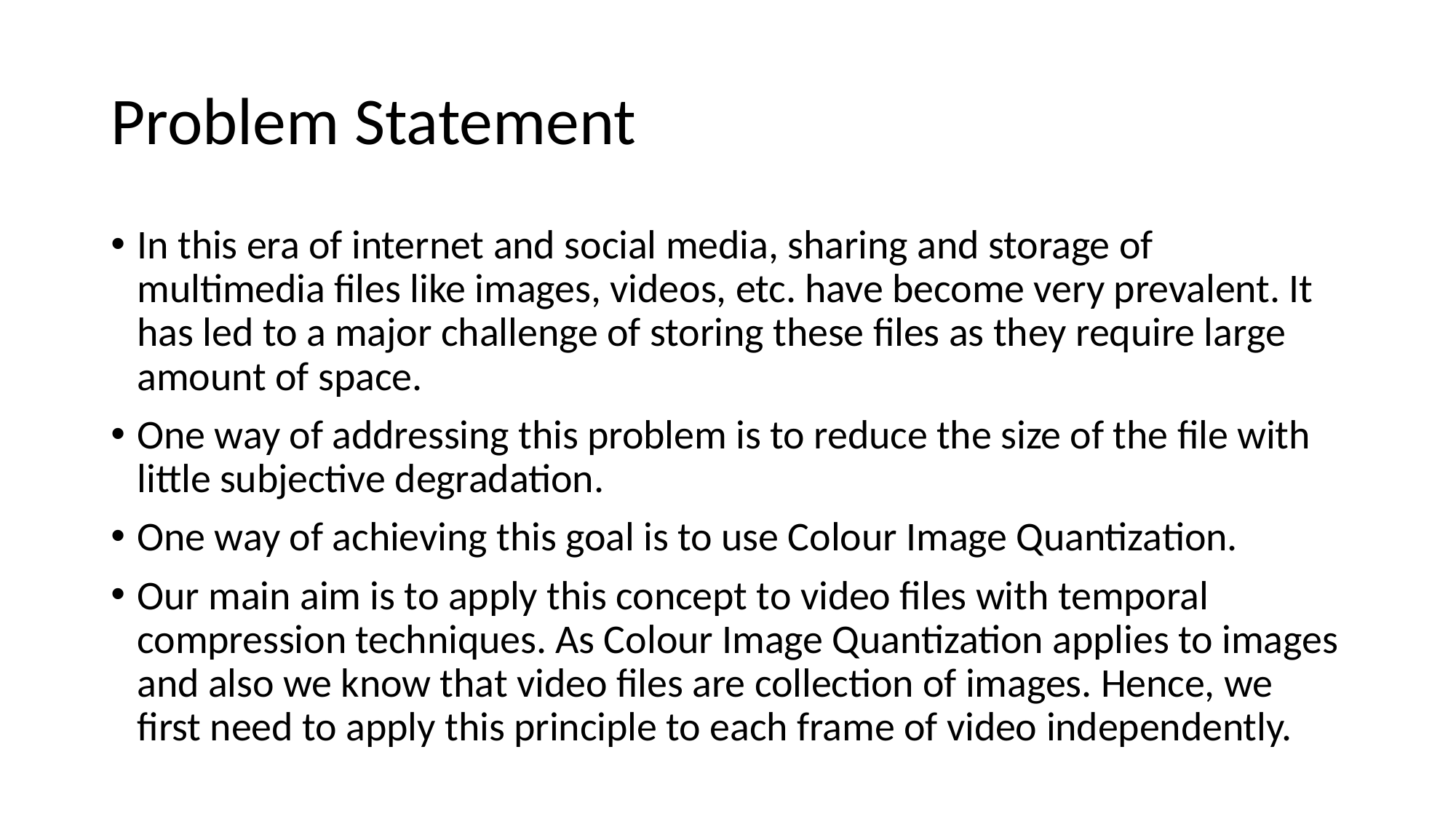

# Problem Statement
In this era of internet and social media, sharing and storage of multimedia files like images, videos, etc. have become very prevalent. It has led to a major challenge of storing these files as they require large amount of space.
One way of addressing this problem is to reduce the size of the file with little subjective degradation.
One way of achieving this goal is to use Colour Image Quantization.
Our main aim is to apply this concept to video files with temporal compression techniques. As Colour Image Quantization applies to images and also we know that video files are collection of images. Hence, we first need to apply this principle to each frame of video independently.